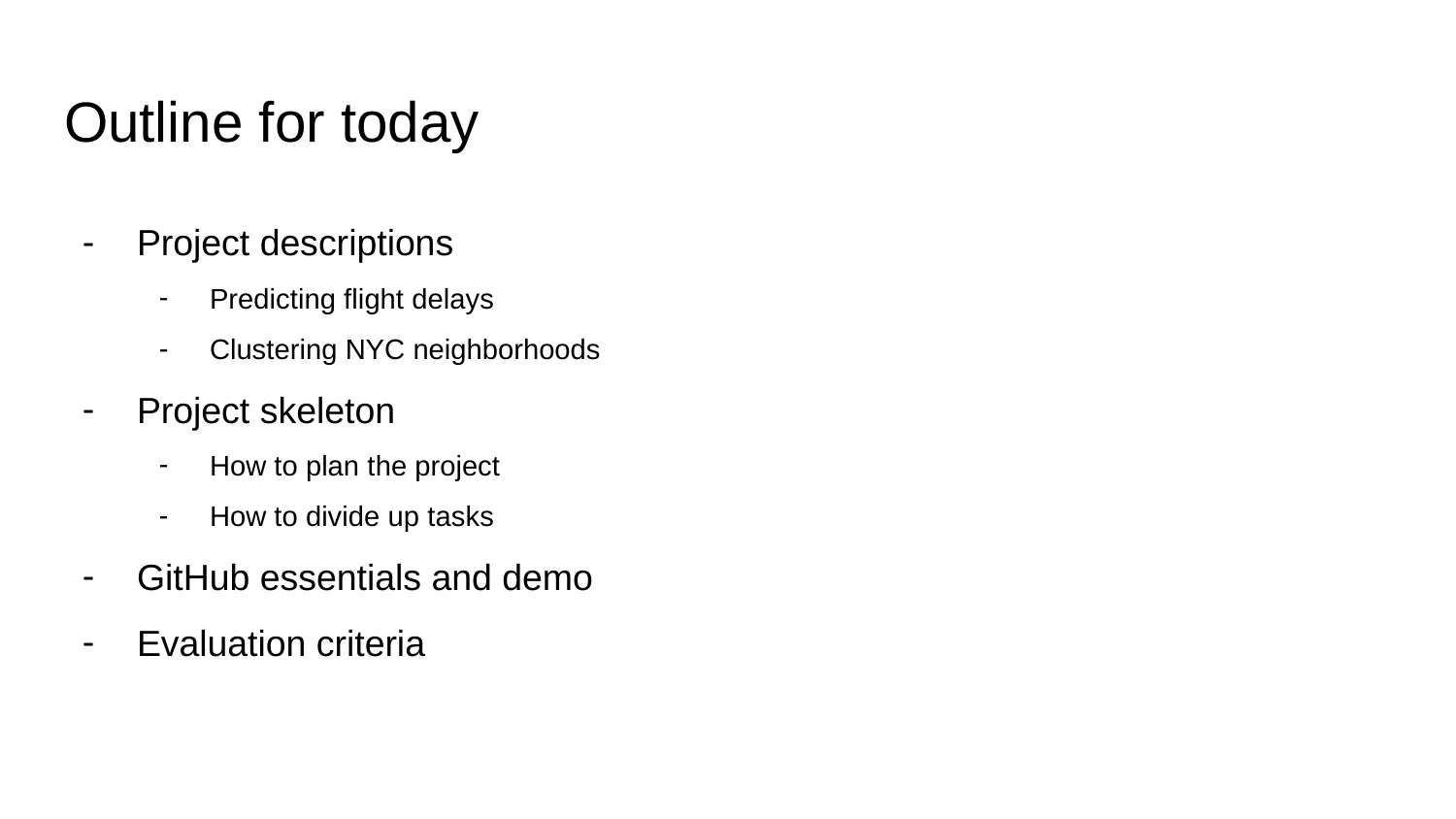

# Outline for today
Project descriptions
Predicting flight delays
Clustering NYC neighborhoods
Project skeleton
How to plan the project
How to divide up tasks
GitHub essentials and demo
Evaluation criteria